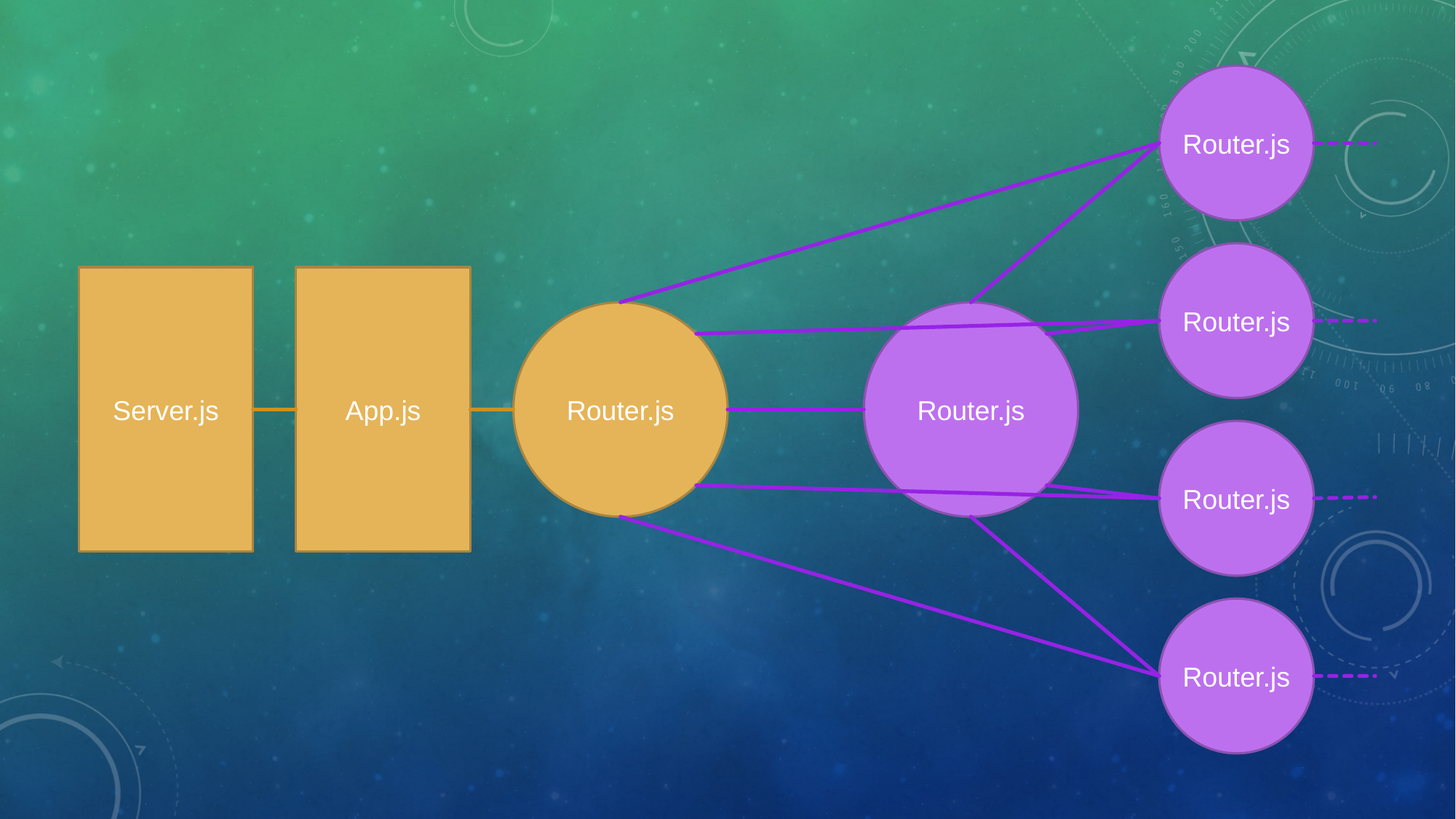

Router.js
Router.js
Server.js
App.js
Router.js
Router.js
Router.js
Router.js